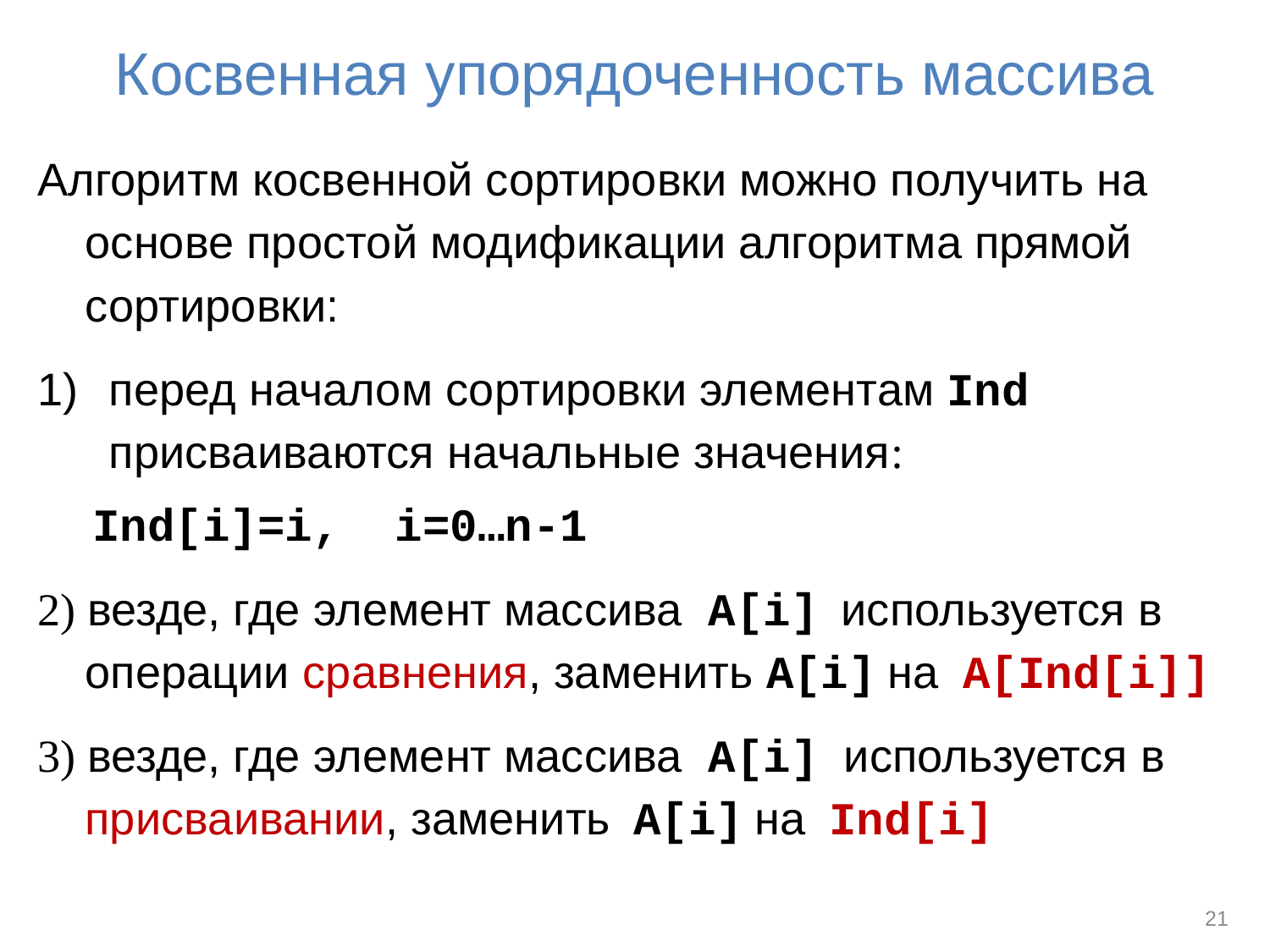

# Косвенная упорядоченность массива
Алгоритм косвенной сортировки можно получить на основе простой модификации алгоритма прямой сортировки:
перед началом сортировки элементам Ind  присваиваются начальные значения:
  Ind[i]=i,  i=0…n-1
2) везде, где элемент массива  A[i]  используется в операции сравнения, заменить A[i] на  A[Ind[i]]
3) везде, где элемент массива  A[i]  используется в присваивании, заменить  A[i] на  Ind[i]
21